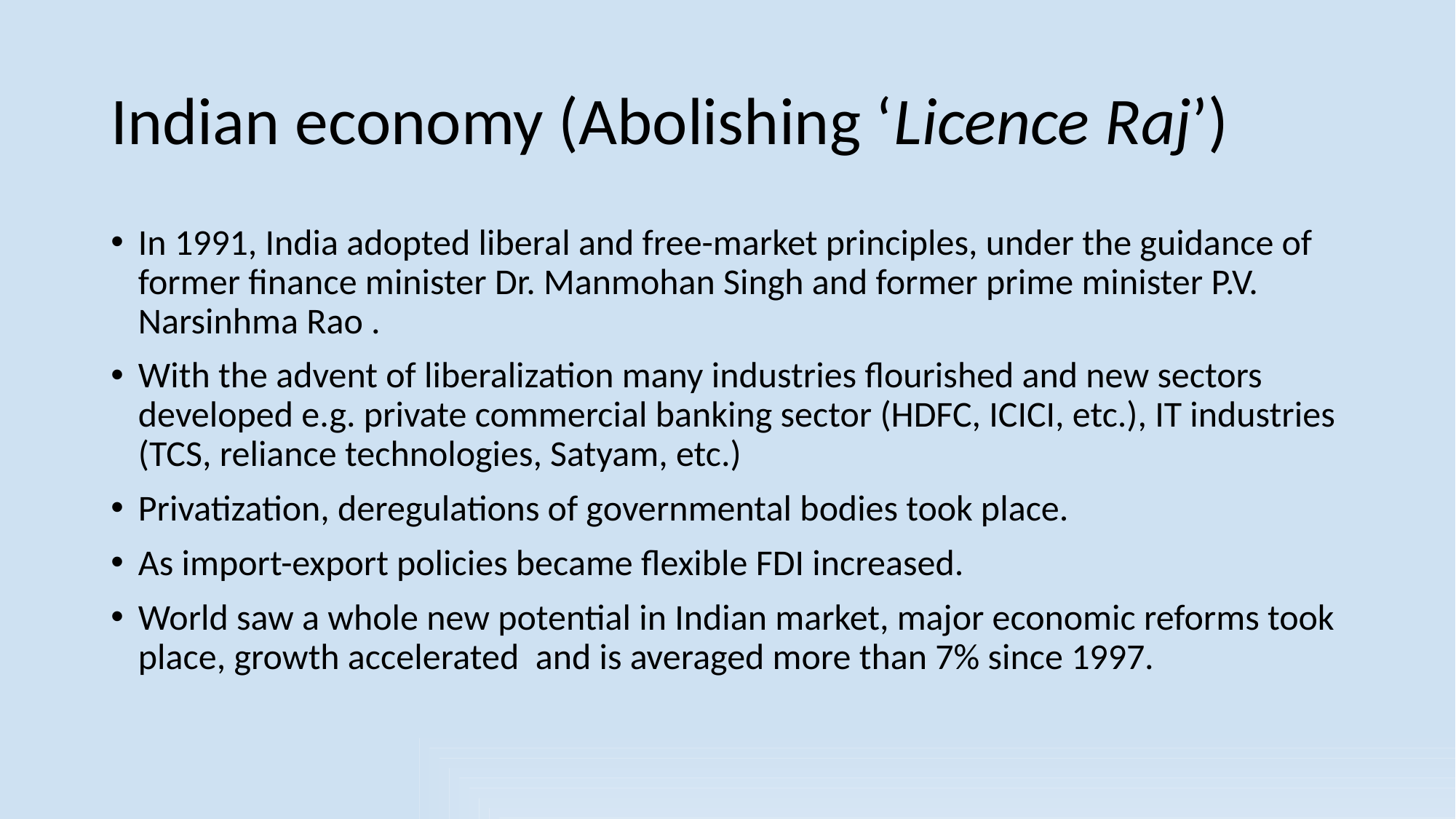

# Indian economy (Abolishing ‘Licence Raj’)
In 1991, India adopted liberal and free-market principles, under the guidance of former finance minister Dr. Manmohan Singh and former prime minister P.V. Narsinhma Rao .
With the advent of liberalization many industries flourished and new sectors developed e.g. private commercial banking sector (HDFC, ICICI, etc.), IT industries (TCS, reliance technologies, Satyam, etc.)
Privatization, deregulations of governmental bodies took place.
As import-export policies became flexible FDI increased.
World saw a whole new potential in Indian market, major economic reforms took place, growth accelerated  and is averaged more than 7% since 1997.